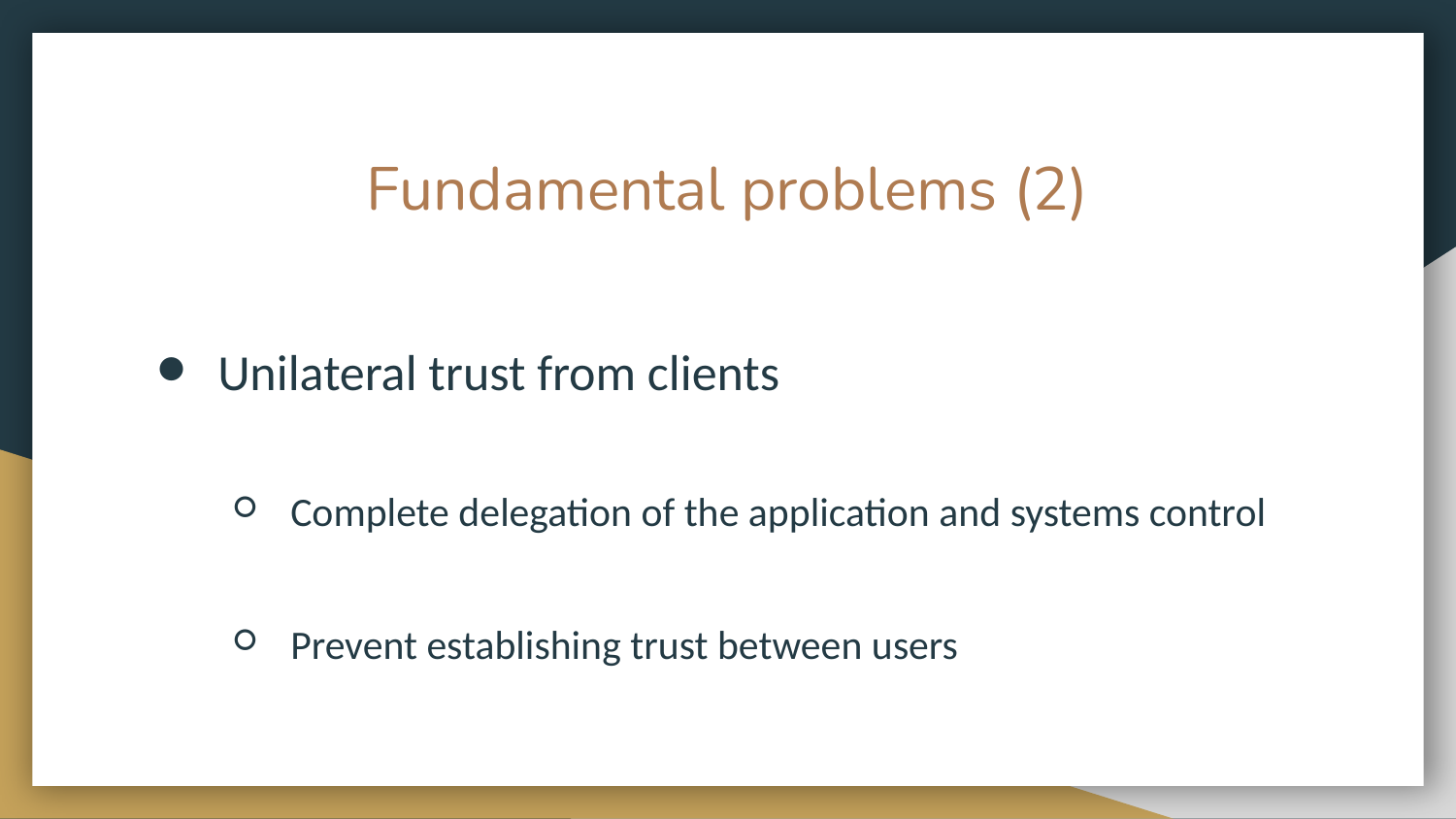

# Fundamental problems (2)
Unilateral trust from clients

Complete delegation of the application and systems control

Prevent establishing trust between users